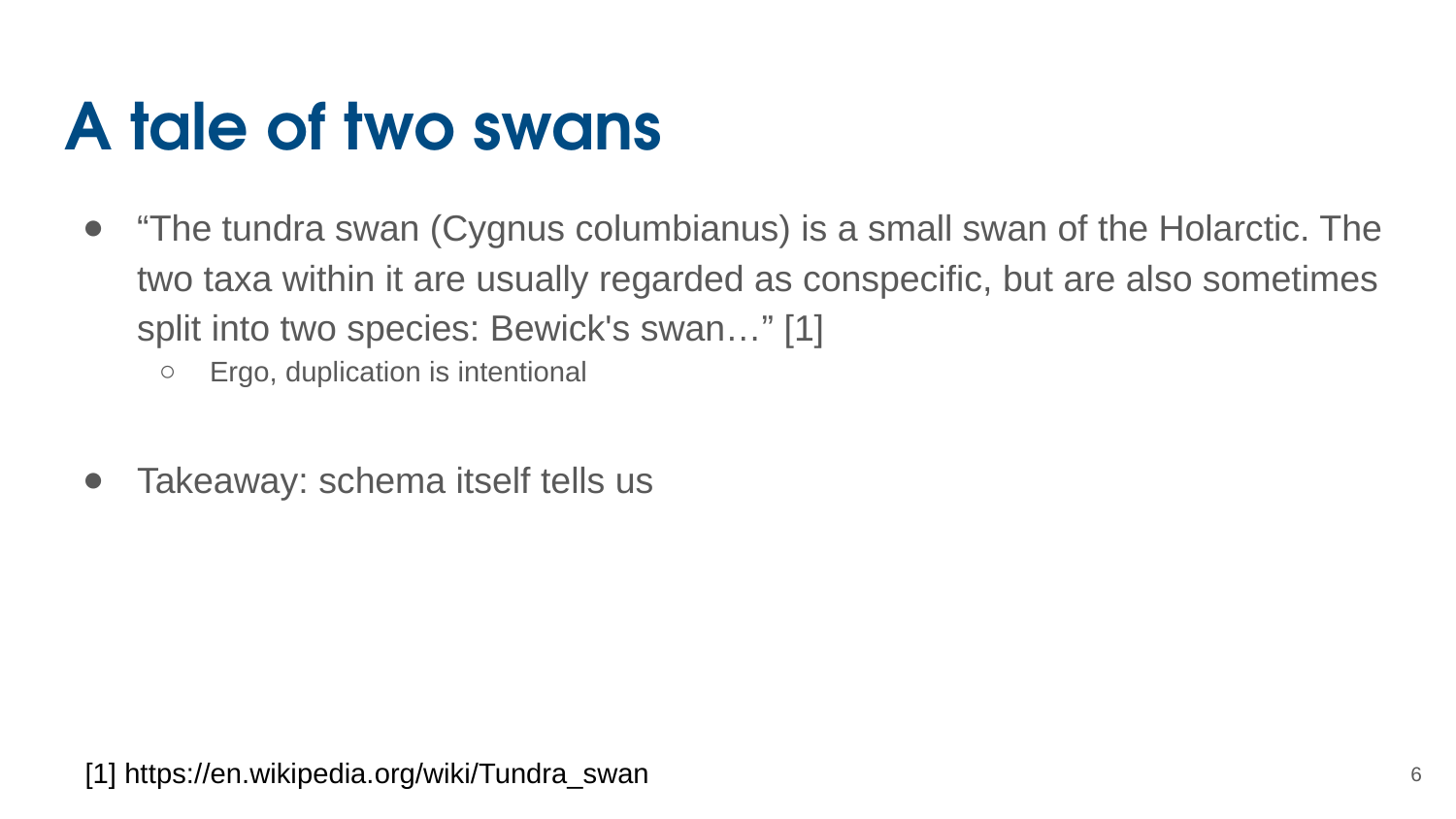

# A tale of two swans
“The tundra swan (Cygnus columbianus) is a small swan of the Holarctic. The two taxa within it are usually regarded as conspecific, but are also sometimes split into two species: Bewick's swan…” [1]
Ergo, duplication is intentional

Takeaway: schema itself tells us
6
[1] https://en.wikipedia.org/wiki/Tundra_swan